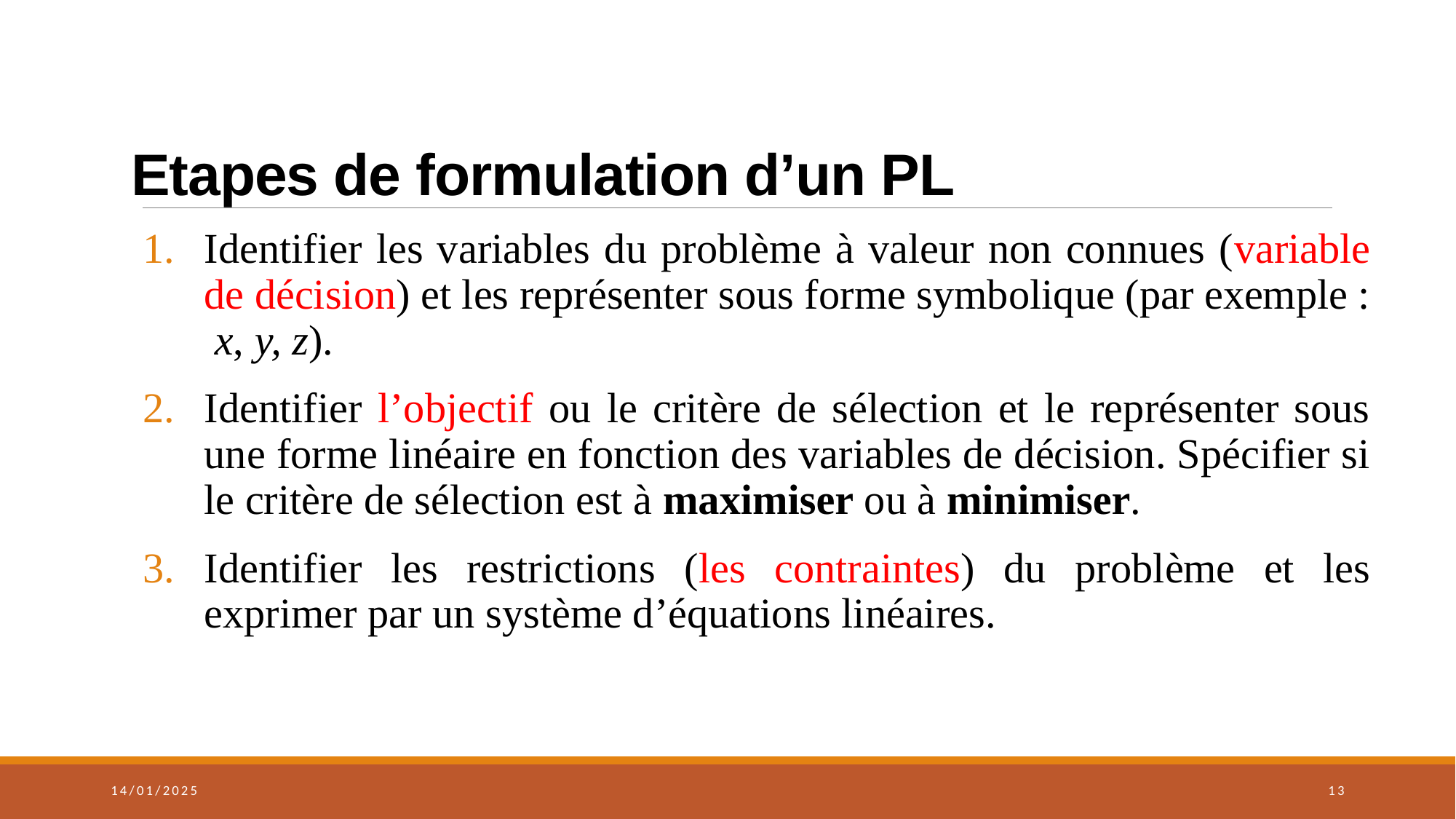

# Etapes de formulation d’un PL
Identifier les variables du problème à valeur non connues (variable de décision) et les représenter sous forme symbolique (par exemple :  x, y, z).
Identifier l’objectif ou le critère de sélection et le représenter sous une forme linéaire en fonction des variables de décision. Spécifier si le critère de sélection est à maximiser ou à minimiser.
Identifier les restrictions (les contraintes) du problème et les exprimer par un système d’équations linéaires.

14/01/2025
13